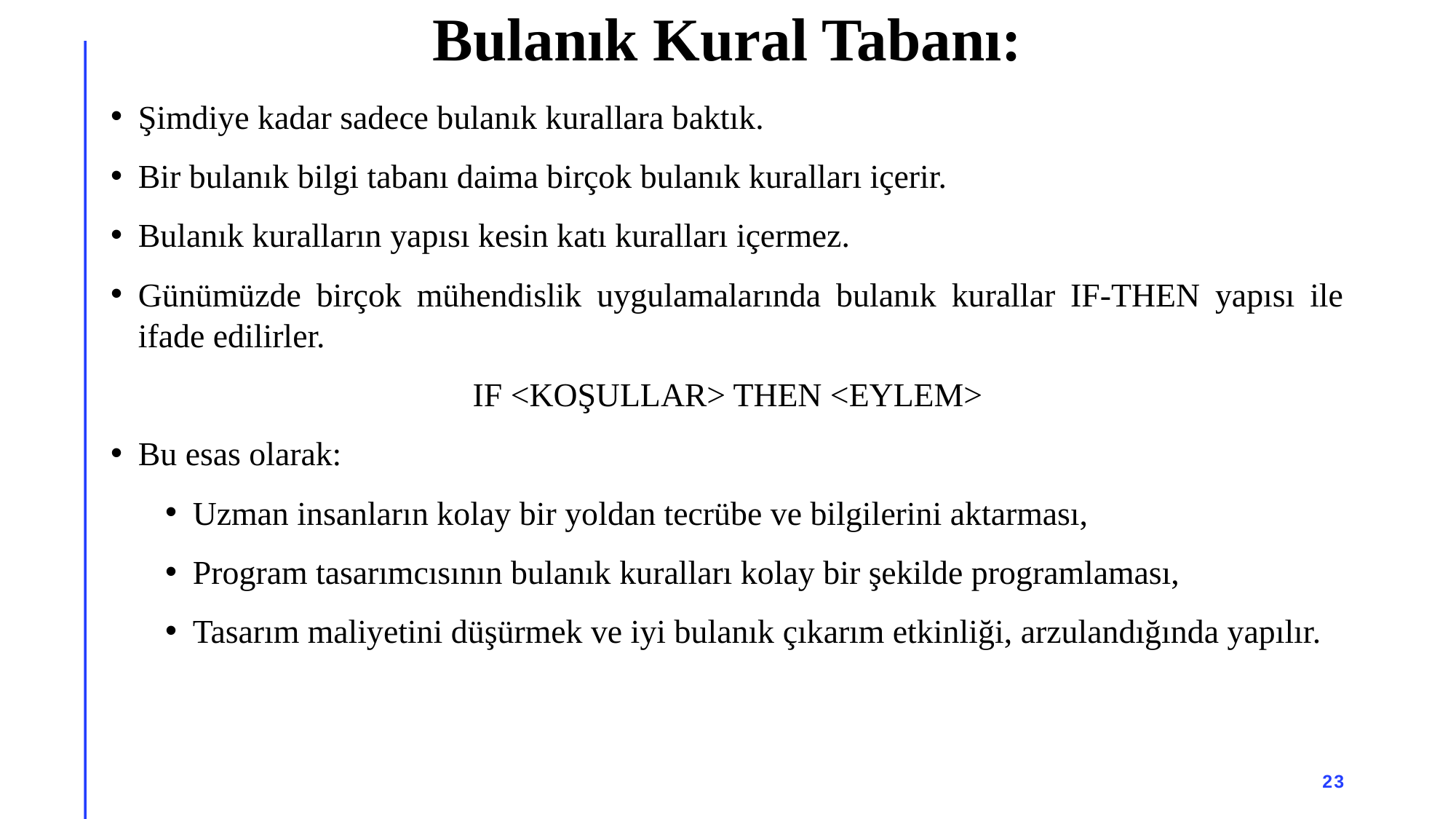

# Bulanık Kural Tabanı:
Şimdiye kadar sadece bulanık kurallara baktık.
Bir bulanık bilgi tabanı daima birçok bulanık kuralları içerir.
Bulanık kuralların yapısı kesin katı kuralları içermez.
Günümüzde birçok mühendislik uygulamalarında bulanık kurallar IF-THEN yapısı ile ifade edilirler.
IF <KOŞULLAR> THEN <EYLEM>
Bu esas olarak:
Uzman insanların kolay bir yoldan tecrübe ve bilgilerini aktarması,
Program tasarımcısının bulanık kuralları kolay bir şekilde programlaması,
Tasarım maliyetini düşürmek ve iyi bulanık çıkarım etkinliği, arzulandığında yapılır.

23